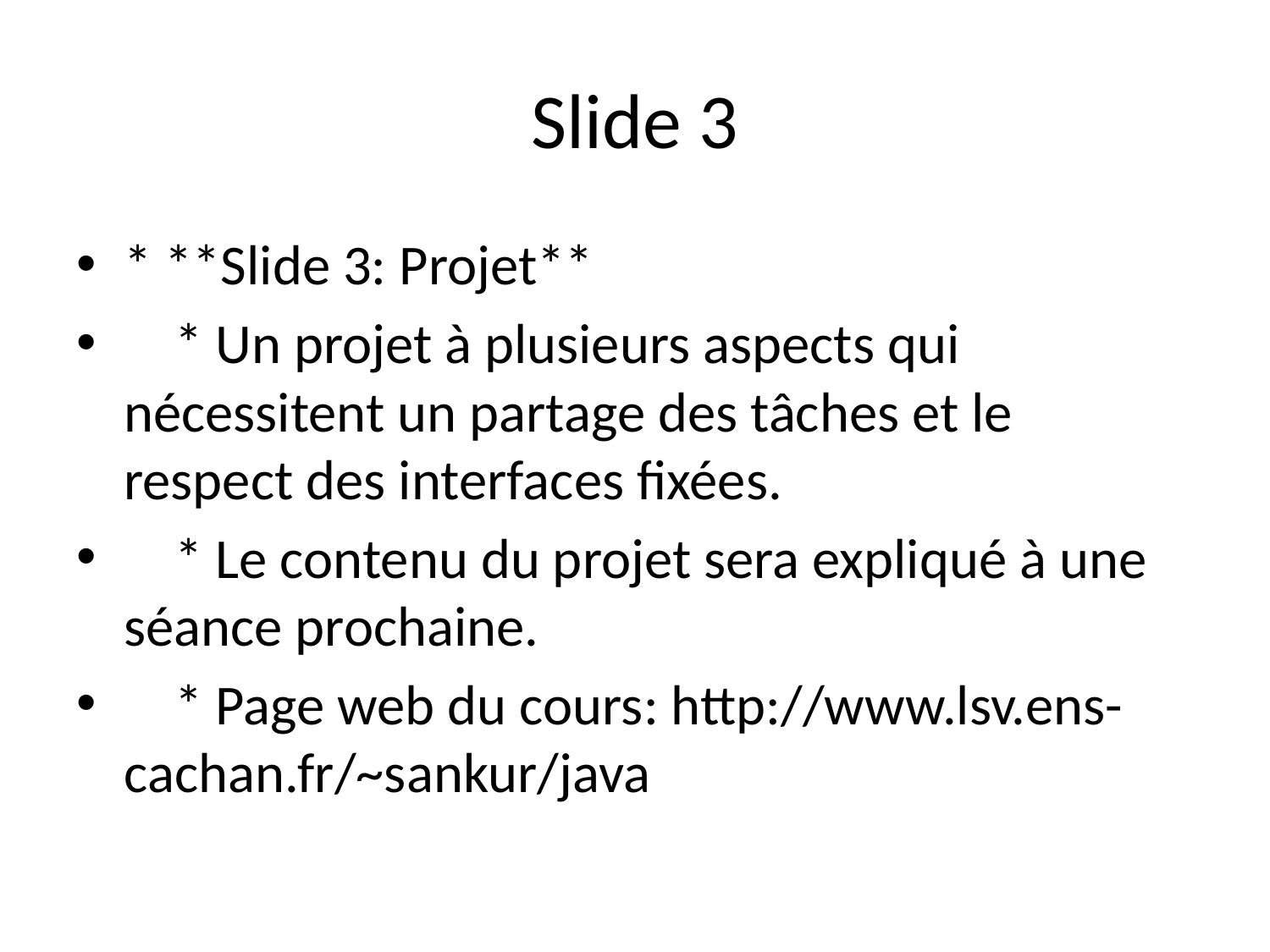

# Slide 3
* **Slide 3: Projet**
    * Un projet à plusieurs aspects qui nécessitent un partage des tâches et le respect des interfaces fixées.
    * Le contenu du projet sera expliqué à une séance prochaine.
    * Page web du cours: http://www.lsv.ens-cachan.fr/~sankur/java